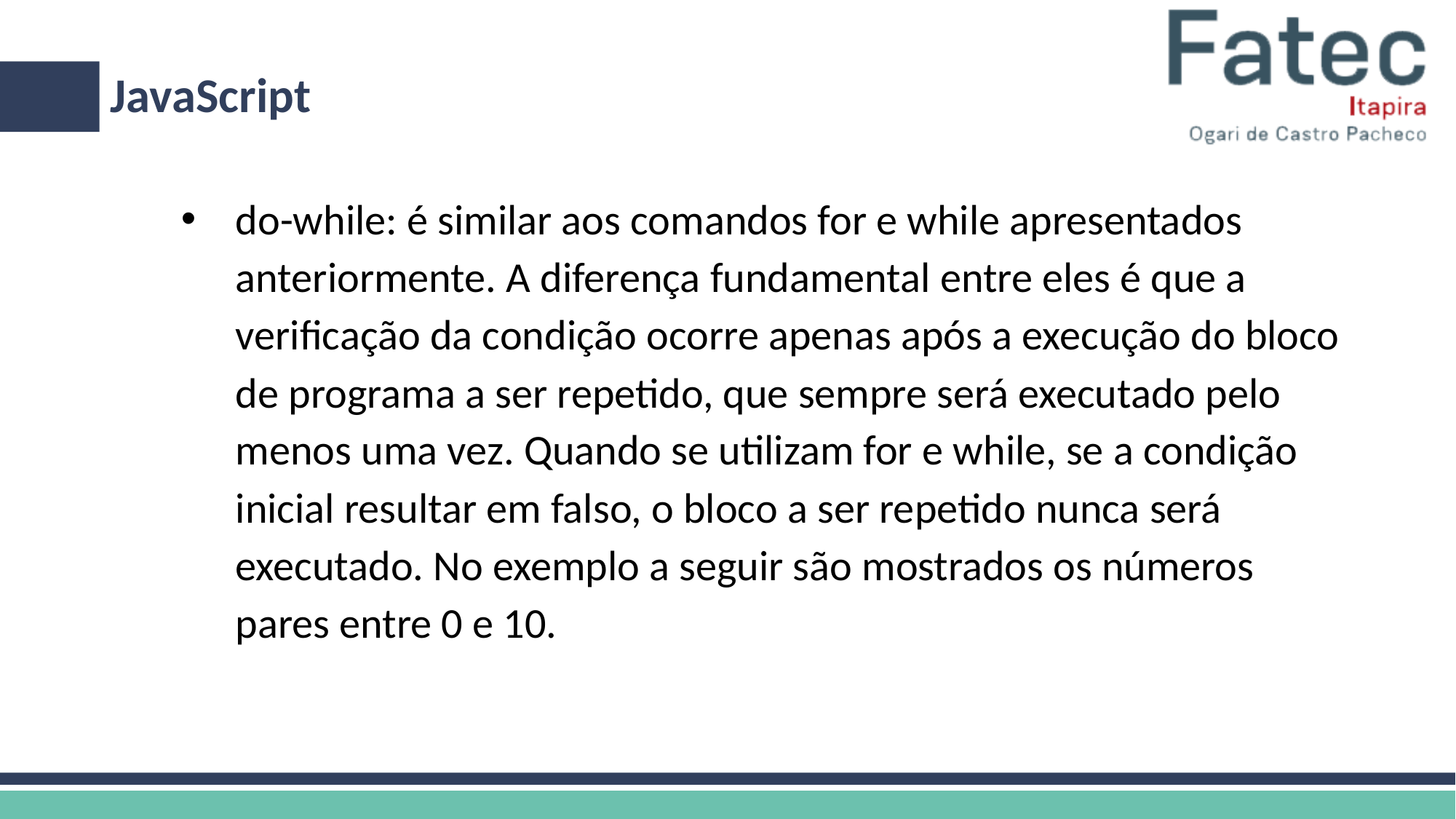

# JavaScript
do-while: é similar aos comandos for e while apresentados anteriormente. A diferença fundamental entre eles é que a verificação da condição ocorre apenas após a execução do bloco de programa a ser repetido, que sempre será executado pelo menos uma vez. Quando se utilizam for e while, se a condição inicial resultar em falso, o bloco a ser repetido nunca será executado. No exemplo a seguir são mostrados os números pares entre 0 e 10.